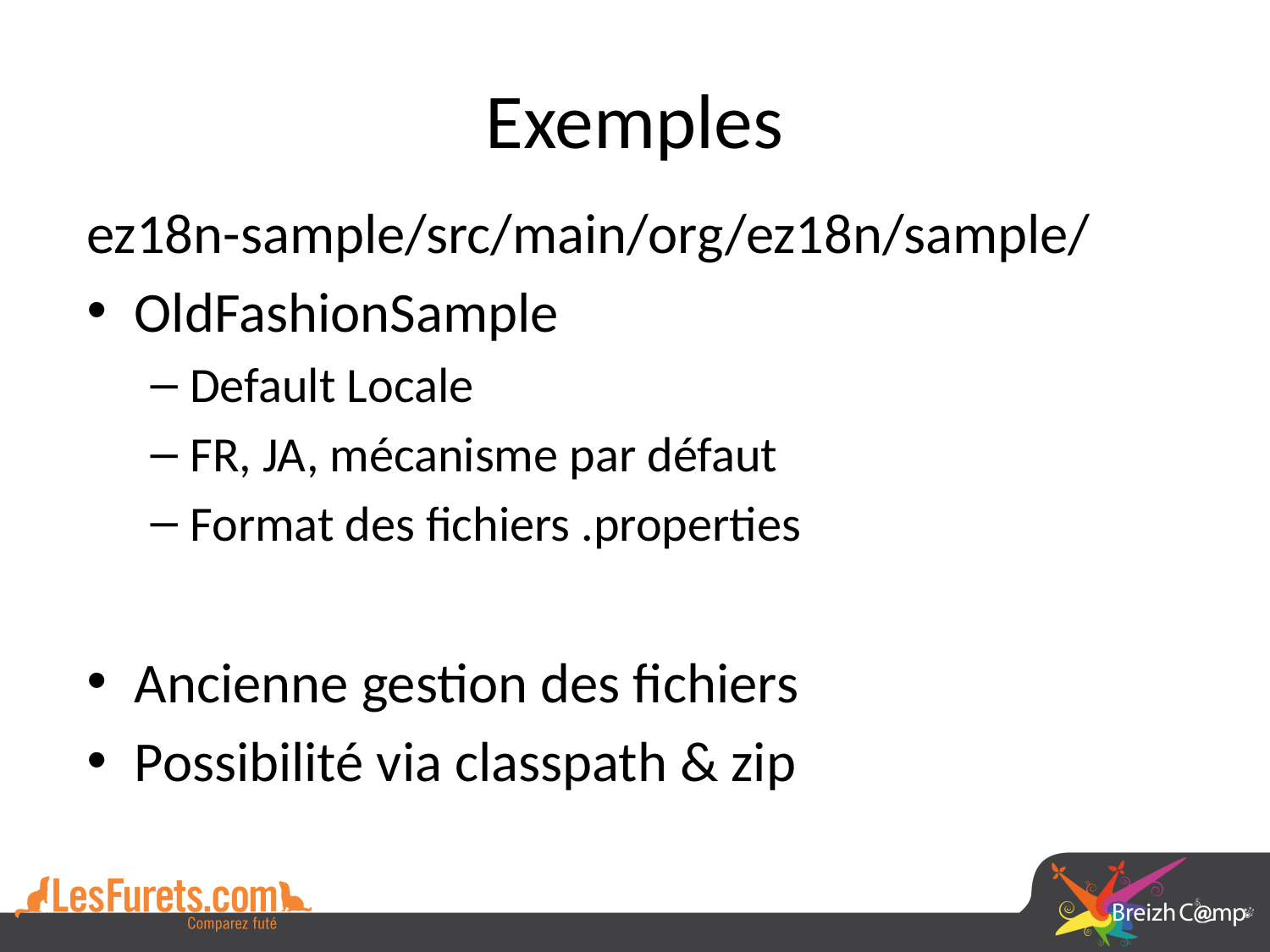

# Exemples
ez18n-sample/src/main/org/ez18n/sample/
OldFashionSample
Default Locale
FR, JA, mécanisme par défaut
Format des fichiers .properties

Ancienne gestion des fichiers
Possibilité via classpath & zip